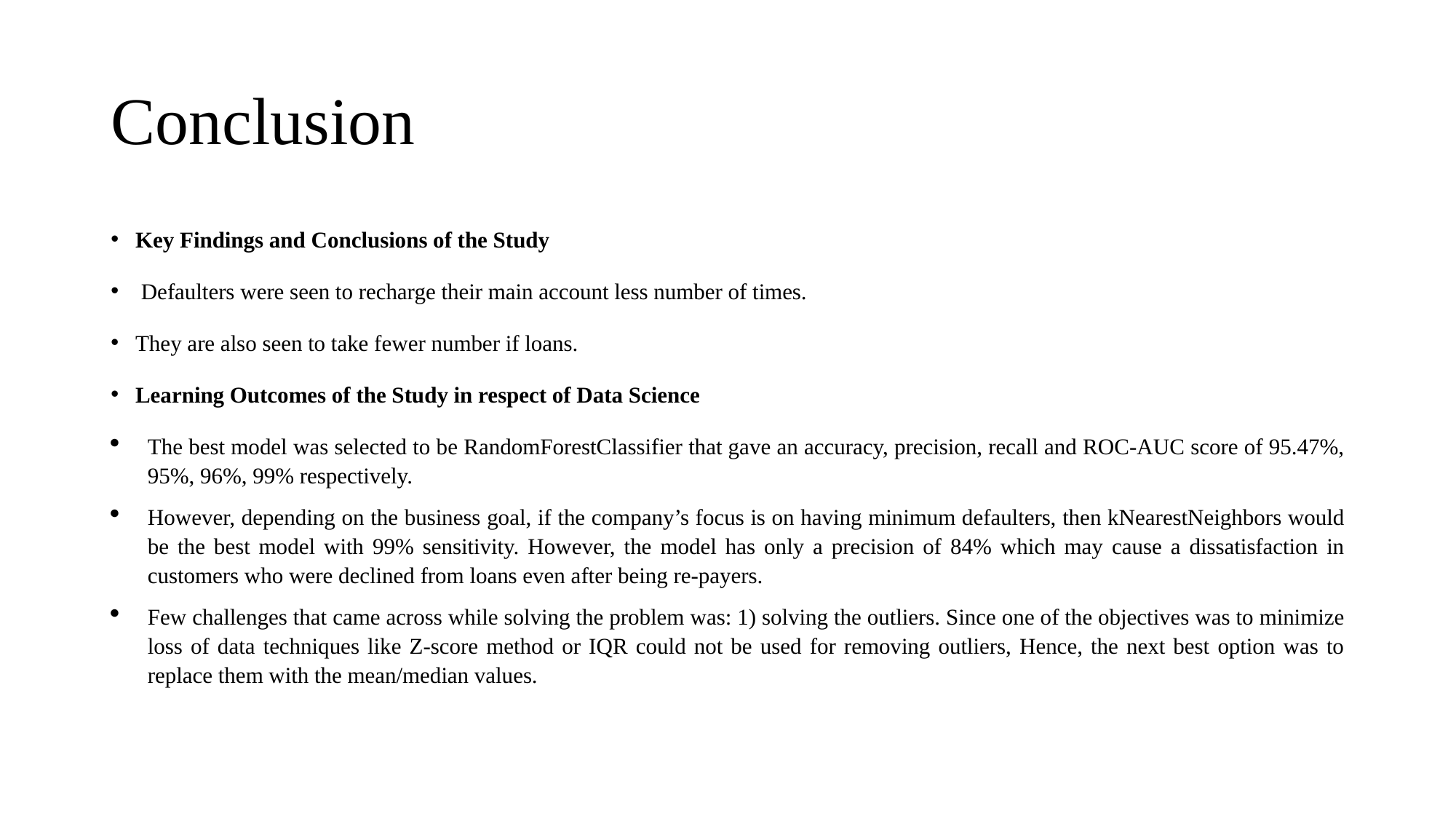

# Conclusion
Key Findings and Conclusions of the Study
 Defaulters were seen to recharge their main account less number of times.
They are also seen to take fewer number if loans.
Learning Outcomes of the Study in respect of Data Science
The best model was selected to be RandomForestClassifier that gave an accuracy, precision, recall and ROC-AUC score of 95.47%, 95%, 96%, 99% respectively.
However, depending on the business goal, if the company’s focus is on having minimum defaulters, then kNearestNeighbors would be the best model with 99% sensitivity. However, the model has only a precision of 84% which may cause a dissatisfaction in customers who were declined from loans even after being re-payers.
Few challenges that came across while solving the problem was: 1) solving the outliers. Since one of the objectives was to minimize loss of data techniques like Z-score method or IQR could not be used for removing outliers, Hence, the next best option was to replace them with the mean/median values.